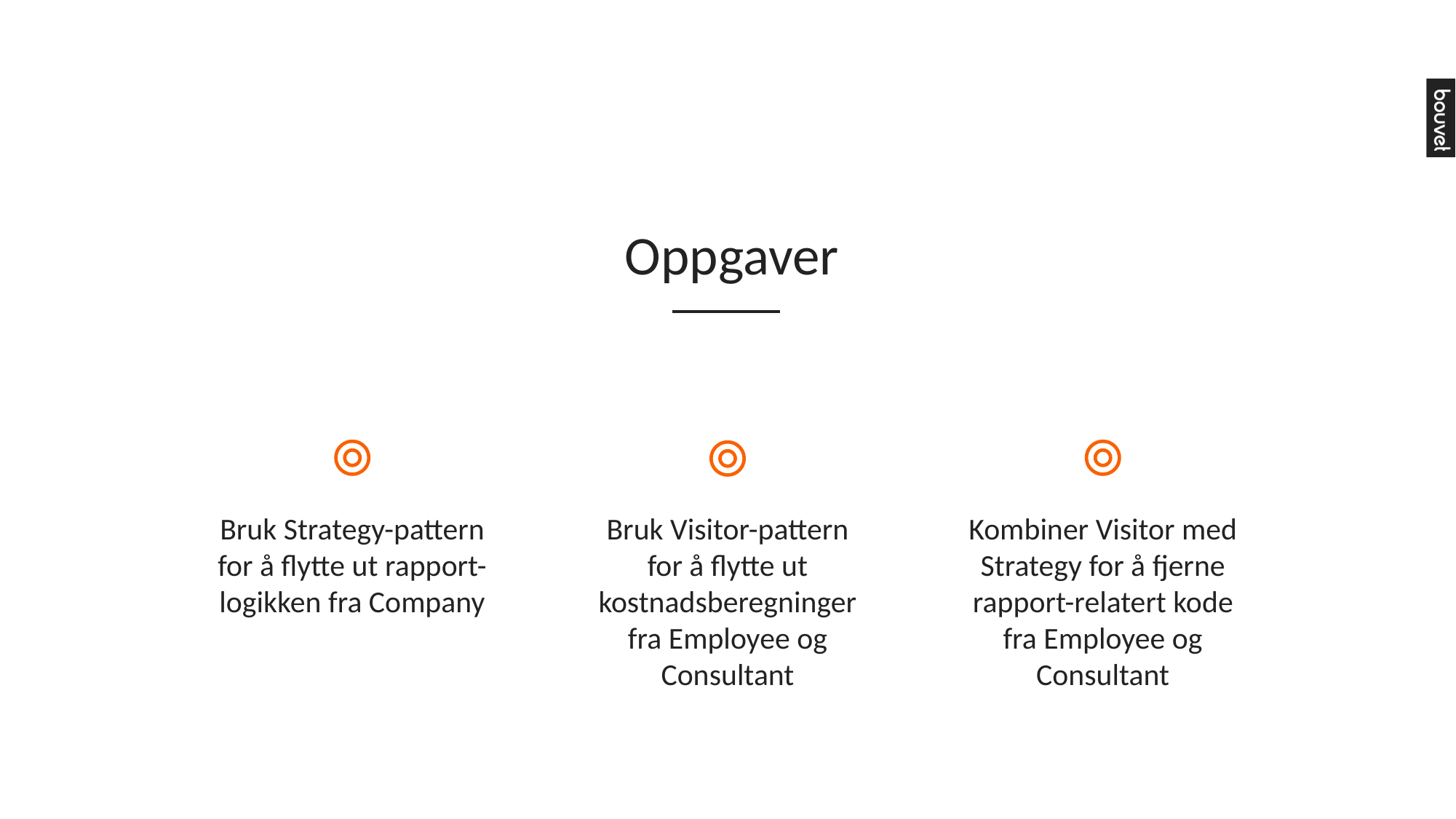

# Oppgaver
Bruk Strategy-pattern for å flytte ut rapport-logikken fra Company
Bruk Visitor-pattern for å flytte ut kostnadsberegninger fra Employee og Consultant
Kombiner Visitor med Strategy for å fjerne rapport-relatert kode fra Employee og Consultant